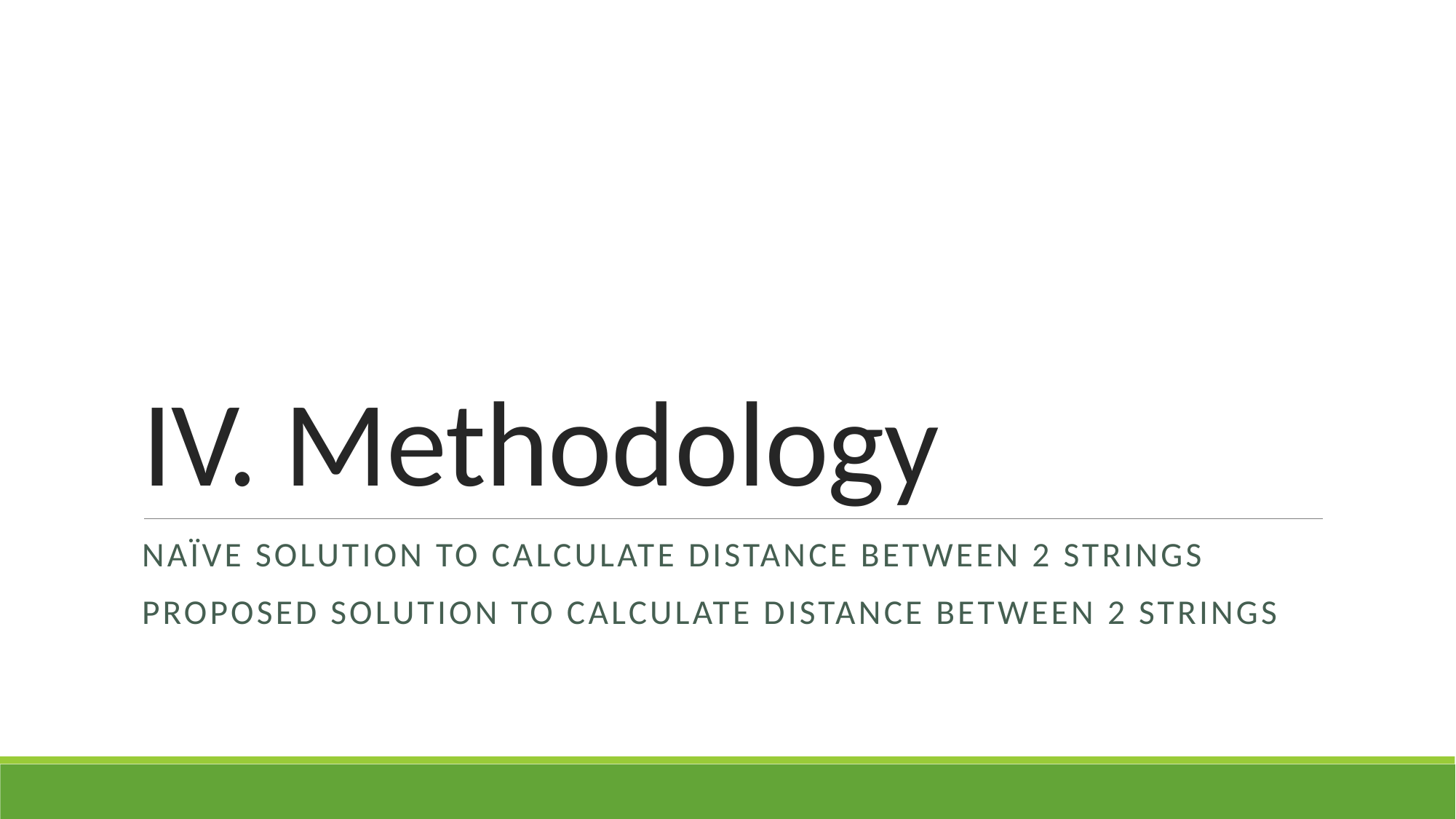

# IV. Methodology
Naïve Solution to calculate distance between 2 strings
Proposed solution to calculate distance between 2 strings